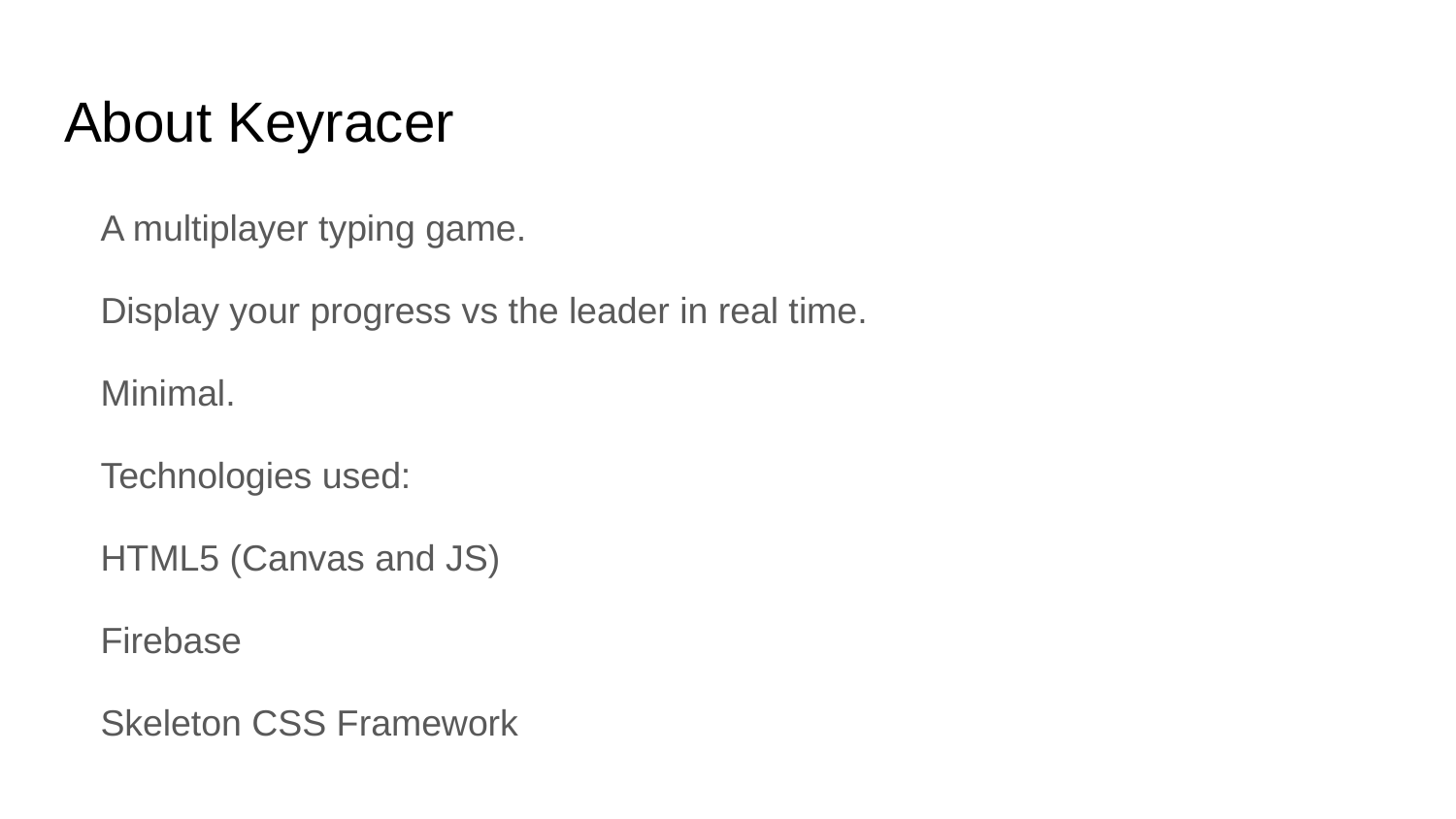

# About Keyracer
A multiplayer typing game.
Display your progress vs the leader in real time.
Minimal.
Technologies used:
HTML5 (Canvas and JS)
Firebase
Skeleton CSS Framework